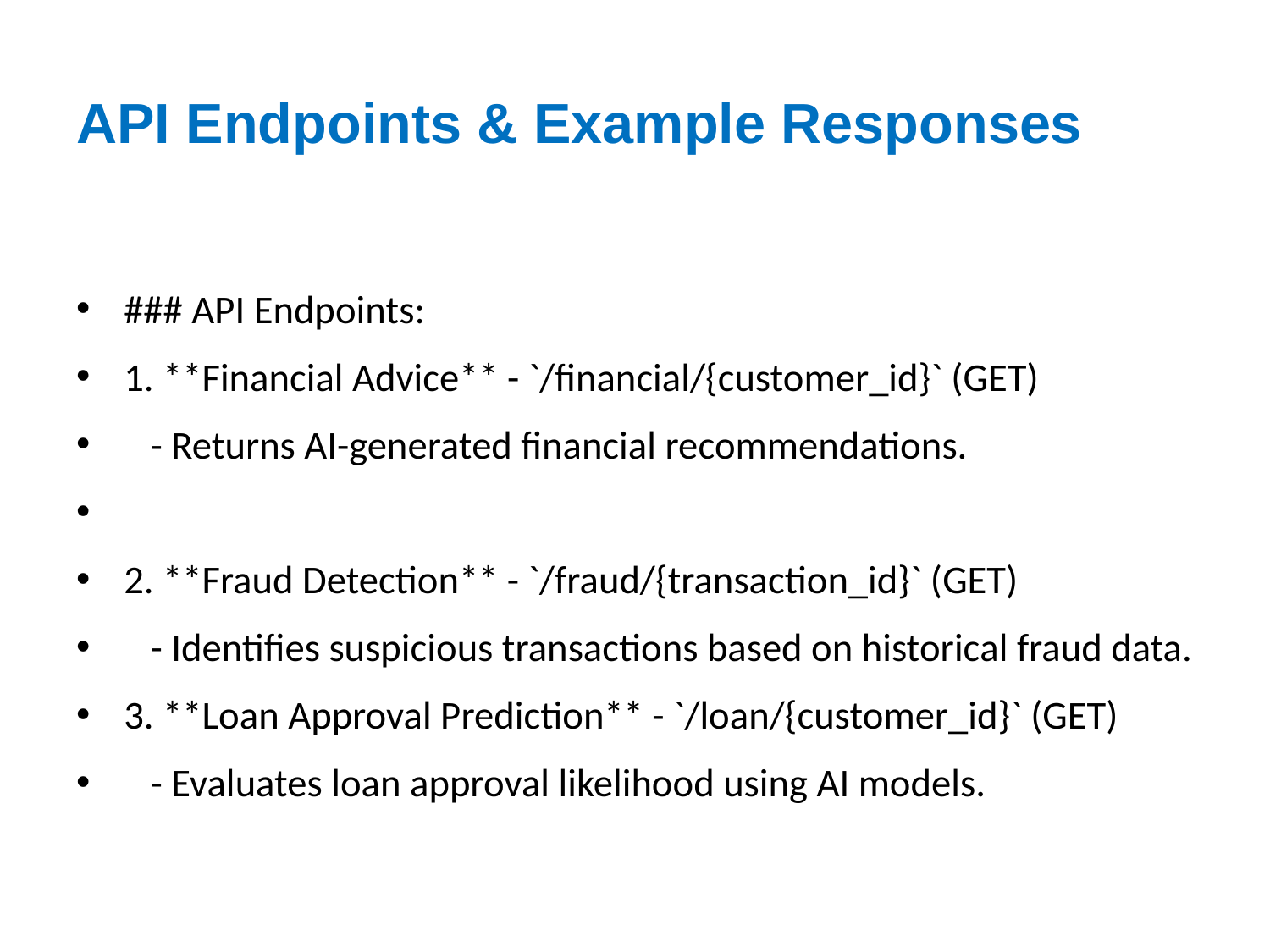

# API Endpoints & Example Responses

### API Endpoints:
1. **Financial Advice** - `/financial/{customer_id}` (GET)
   - Returns AI-generated financial recommendations.

2. **Fraud Detection** - `/fraud/{transaction_id}` (GET)
   - Identifies suspicious transactions based on historical fraud data.
3. **Loan Approval Prediction** - `/loan/{customer_id}` (GET)
   - Evaluates loan approval likelihood using AI models.